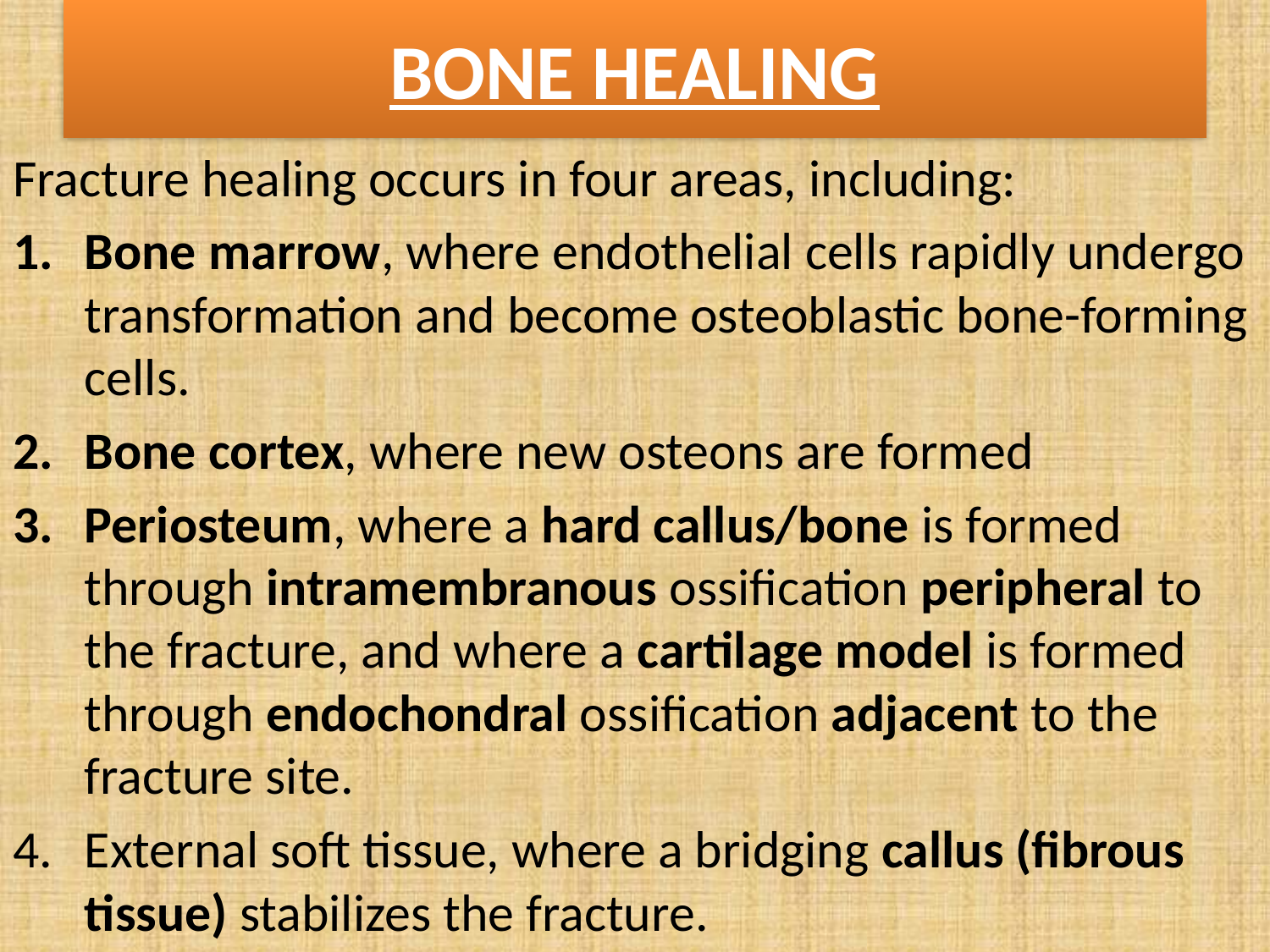

# BONE HEALING
Fracture healing occurs in four areas, including:
Bone marrow, where endothelial cells rapidly undergo transformation and become osteoblastic bone-forming cells.
Bone cortex, where new osteons are formed
Periosteum, where a hard callus/bone is formed through intramembranous ossification peripheral to the fracture, and where a cartilage model is formed through endochondral ossification adjacent to the fracture site.
External soft tissue, where a bridging callus (fibrous tissue) stabilizes the fracture.